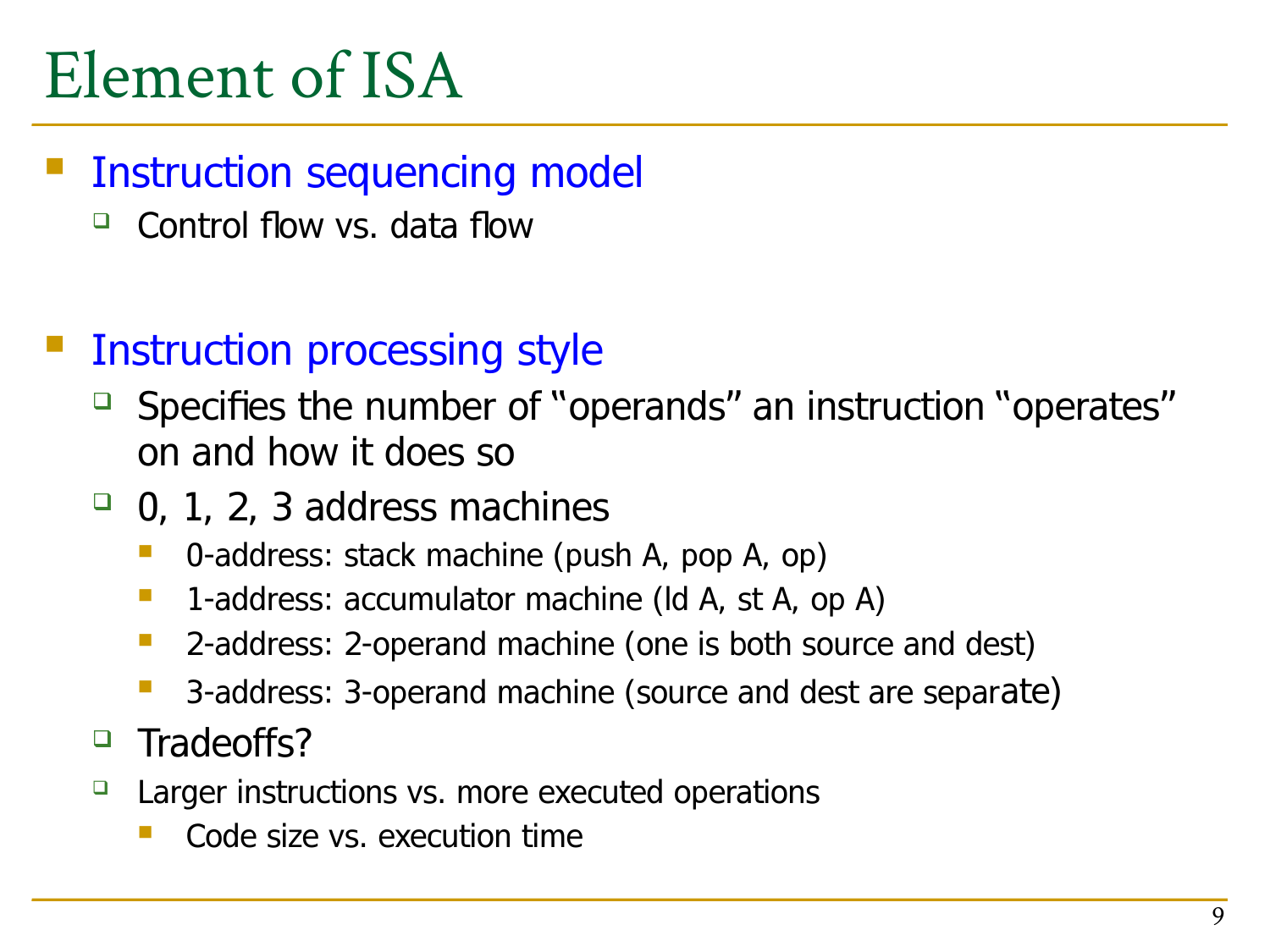

# Element of ISA
Instruction sequencing model
Control flow vs. data flow

Instruction processing style
Specifies the number of “operands” an instruction “operates” on and how it does so
0, 1, 2, 3 address machines
0-address: stack machine (push A, pop A, op)
1-address: accumulator machine (ld A, st A, op A)
2-address: 2-operand machine (one is both source and dest)
3-address: 3-operand machine (source and dest are separate)
Tradeoffs?
Larger instructions vs. more executed operations
Code size vs. execution time

9